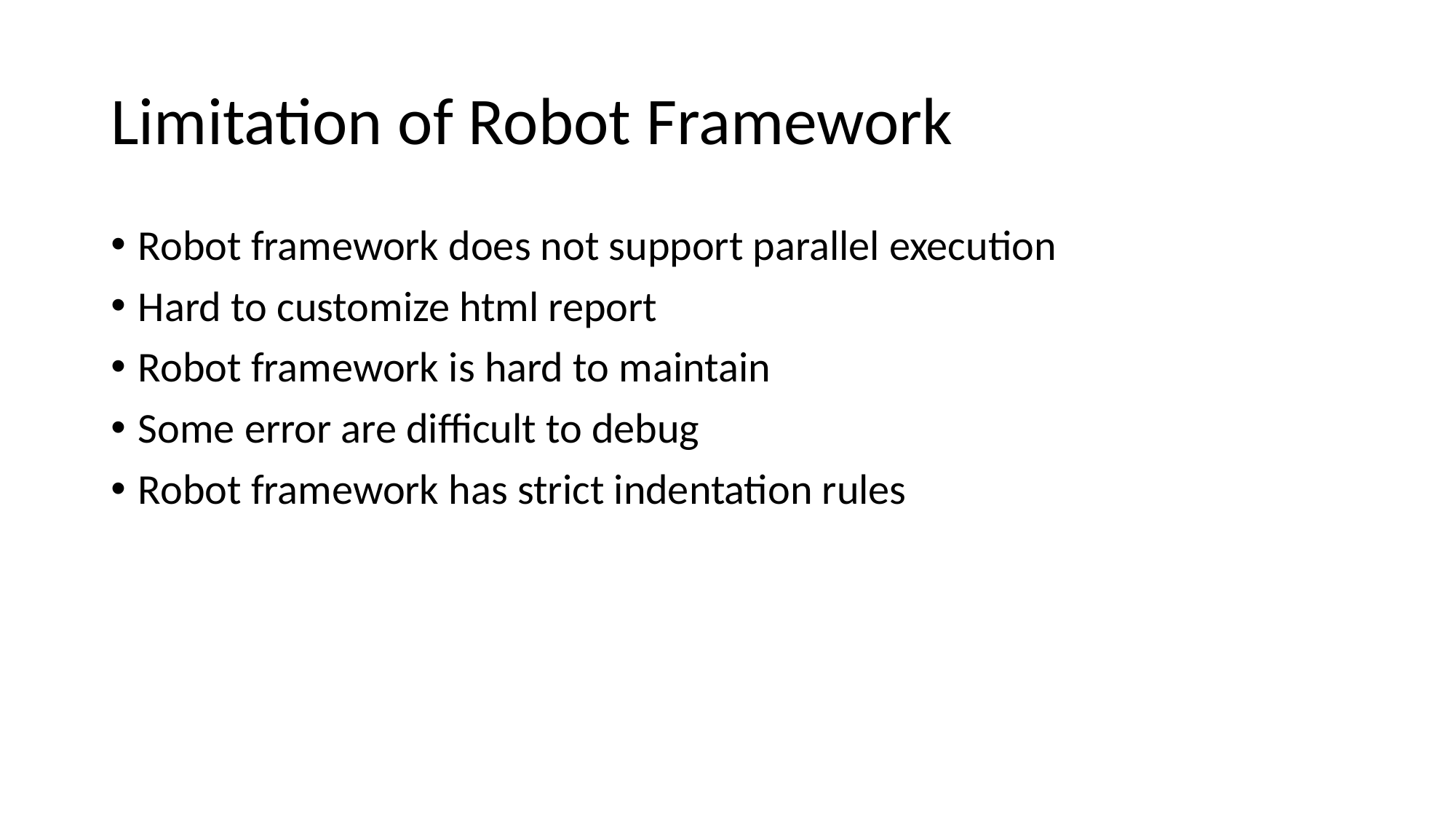

# Limitation of Robot Framework
Robot framework does not support parallel execution
Hard to customize html report
Robot framework is hard to maintain
Some error are difficult to debug
Robot framework has strict indentation rules